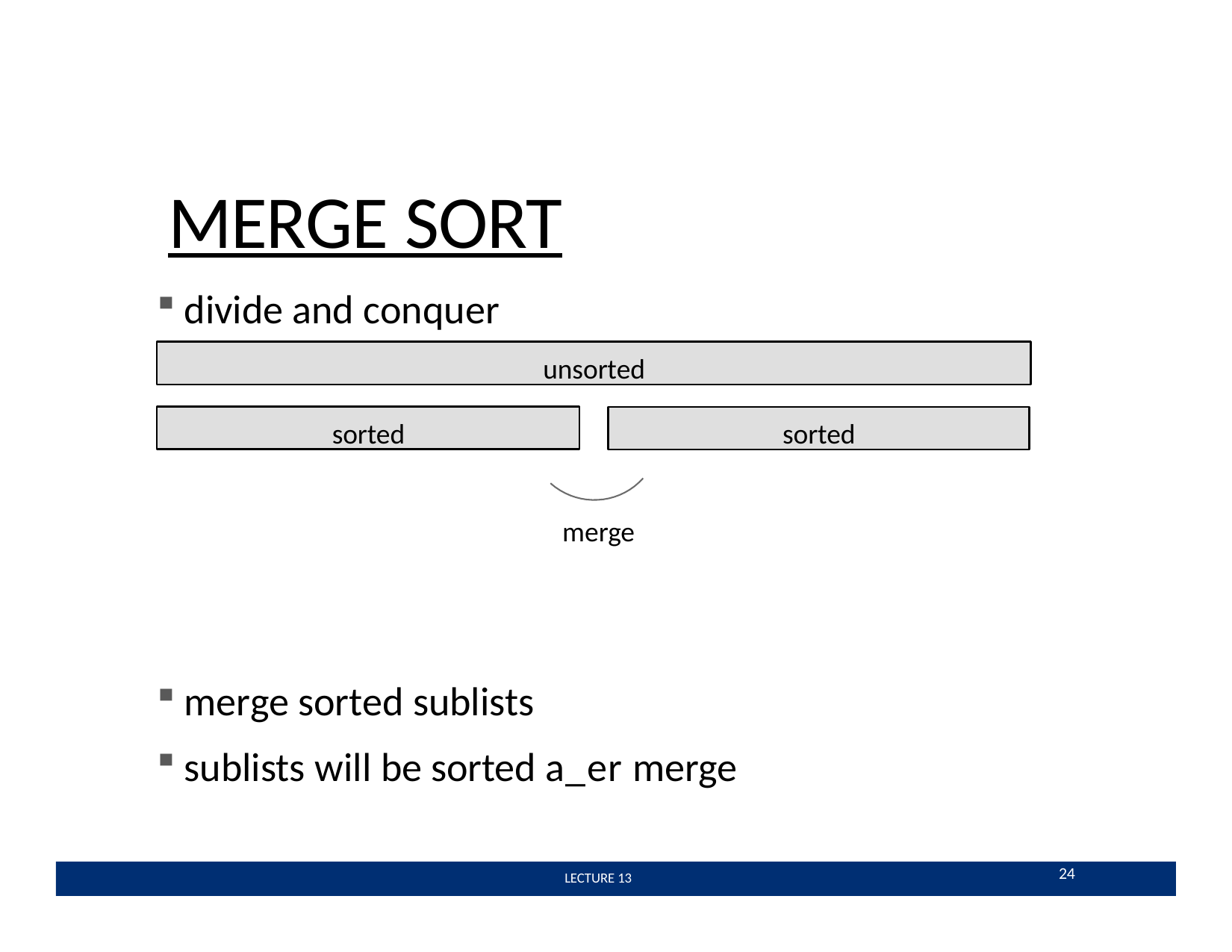

# MERGE SORT
divide and conquer
unsorted
sorted
sorted

merge
merge sorted sublists
sublists will be sorted a_er merge
24
 LECTURE 13